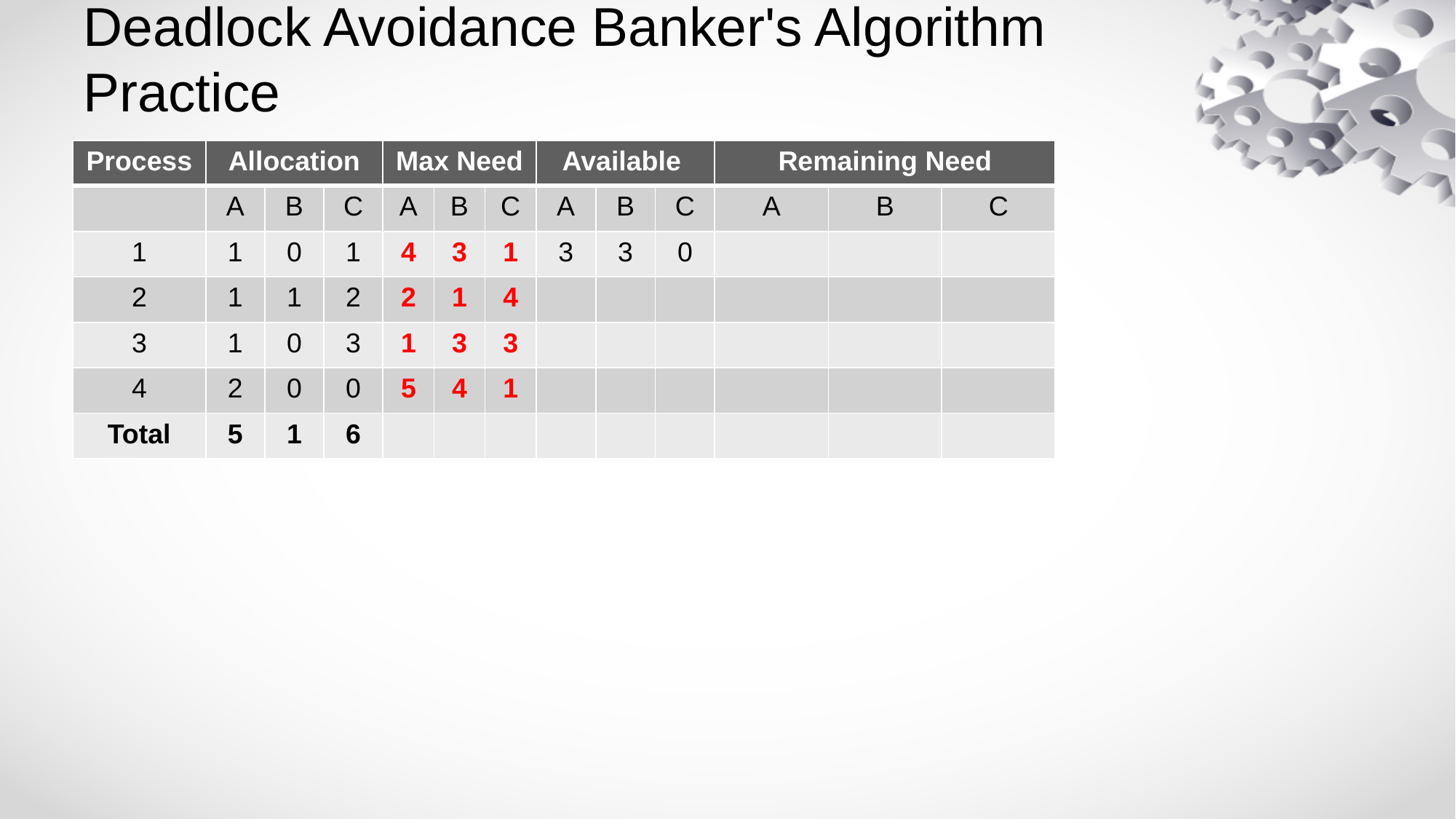

# Deadlock Avoidance Banker's Algorithm Practice
| Process | Allocation |  |  | Max Need |  |  | Available |  |  | Remaining Need |  |  |
| --- | --- | --- | --- | --- | --- | --- | --- | --- | --- | --- | --- | --- |
|  | A | B | C | A | B | C | A | B | C | A | B | C |
| 1 | 1 | 0 | 1 | 4 | 3 | 1 | 3 | 3 | 0 |  |  |  |
| 2 | 1 | 1 | 2 | 2 | 1 | 4 |  |  |  |  |  |  |
| 3 | 1 | 0 | 3 | 1 | 3 | 3 |  |  |  |  |  |  |
| 4 | 2 | 0 | 0 | 5 | 4 | 1 |  |  |  |  |  |  |
| Total | 5 | 1 | 6 |  |  |  |  |  |  |  |  |  |